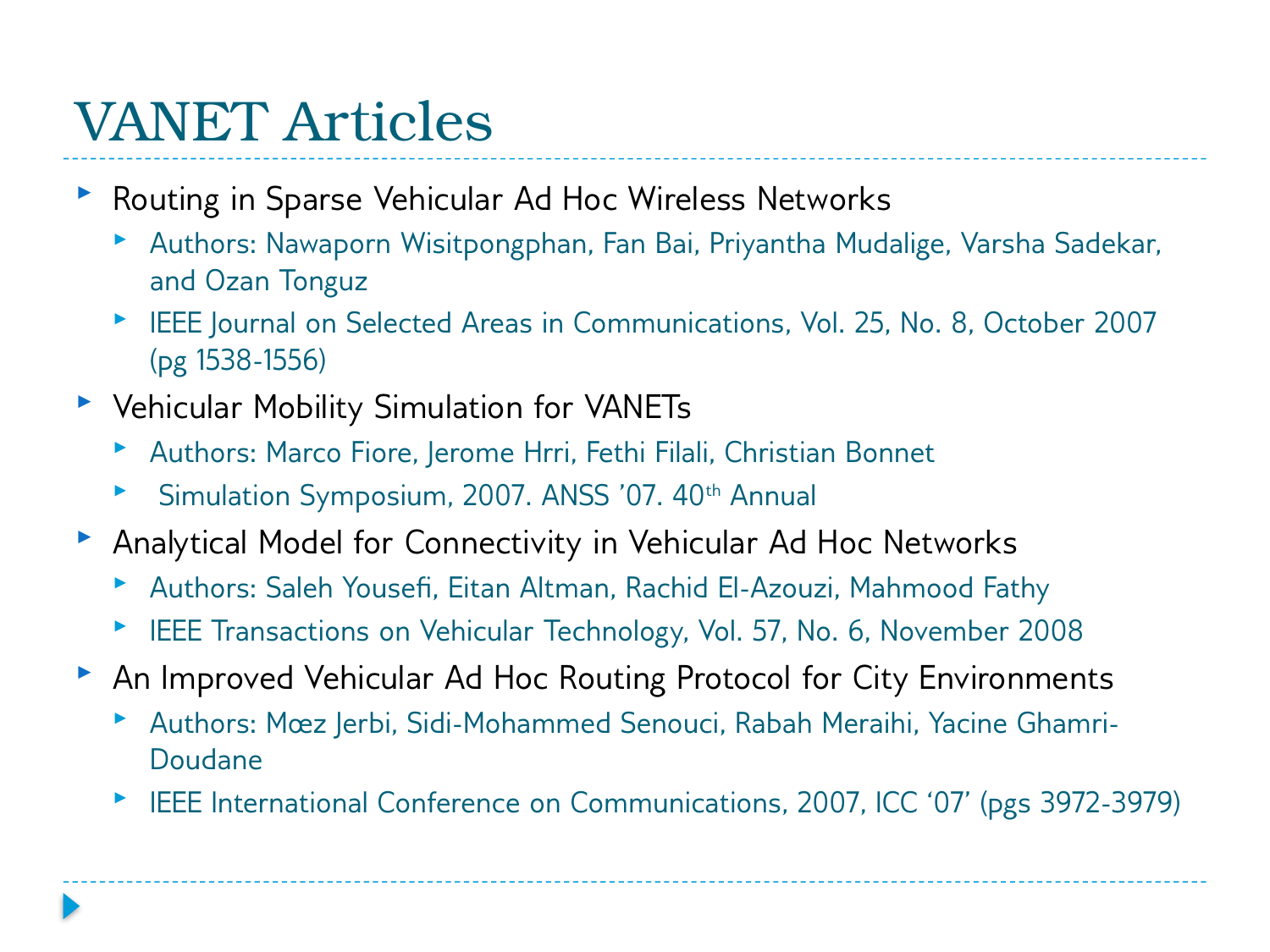

# VANET Articles
Routing in Sparse Vehicular Ad Hoc Wireless Networks
Authors: Nawaporn Wisitpongphan, Fan Bai, Priyantha Mudalige, Varsha Sadekar, and Ozan Tonguz
IEEE Journal on Selected Areas in Communications, Vol. 25, No. 8, October 2007 (pg 1538-1556)
Vehicular Mobility Simulation for VANETs
Authors: Marco Fiore, Jerome Hrri, Fethi Filali, Christian Bonnet
 Simulation Symposium, 2007. ANSS ’07. 40th Annual
Analytical Model for Connectivity in Vehicular Ad Hoc Networks
Authors: Saleh Yousefi, Eitan Altman, Rachid El-Azouzi, Mahmood Fathy
IEEE Transactions on Vehicular Technology, Vol. 57, No. 6, November 2008
An Improved Vehicular Ad Hoc Routing Protocol for City Environments
Authors: Moez Jerbi, Sidi-Mohammed Senouci, Rabah Meraihi, Yacine Ghamri-Doudane
IEEE International Conference on Communications, 2007, ICC ‘07’ (pgs 3972-3979)